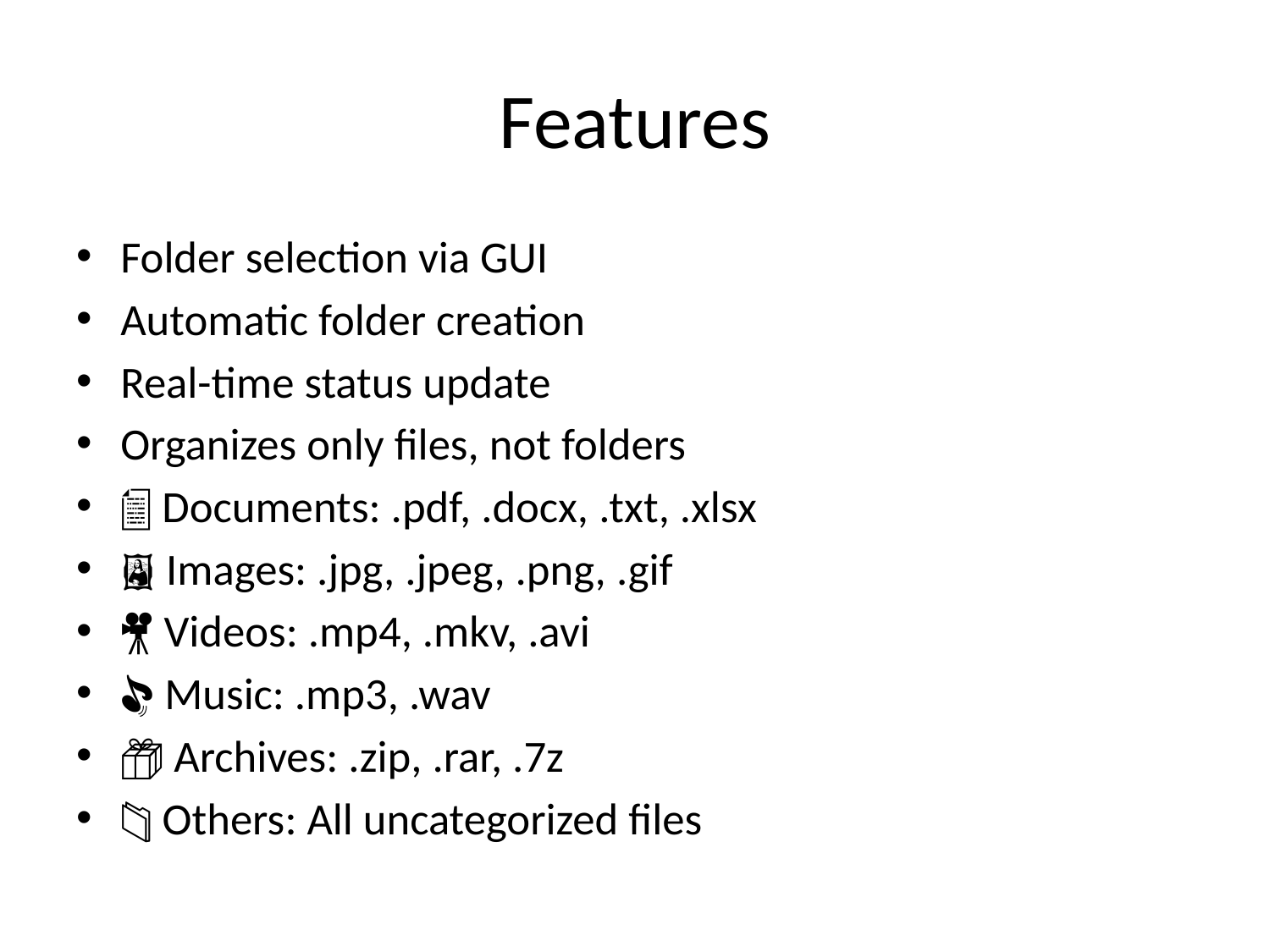

# Features
Folder selection via GUI
Automatic folder creation
Real-time status update
Organizes only files, not folders
📄 Documents: .pdf, .docx, .txt, .xlsx
🖼️ Images: .jpg, .jpeg, .png, .gif
🎥 Videos: .mp4, .mkv, .avi
🎵 Music: .mp3, .wav
📦 Archives: .zip, .rar, .7z
📁 Others: All uncategorized files